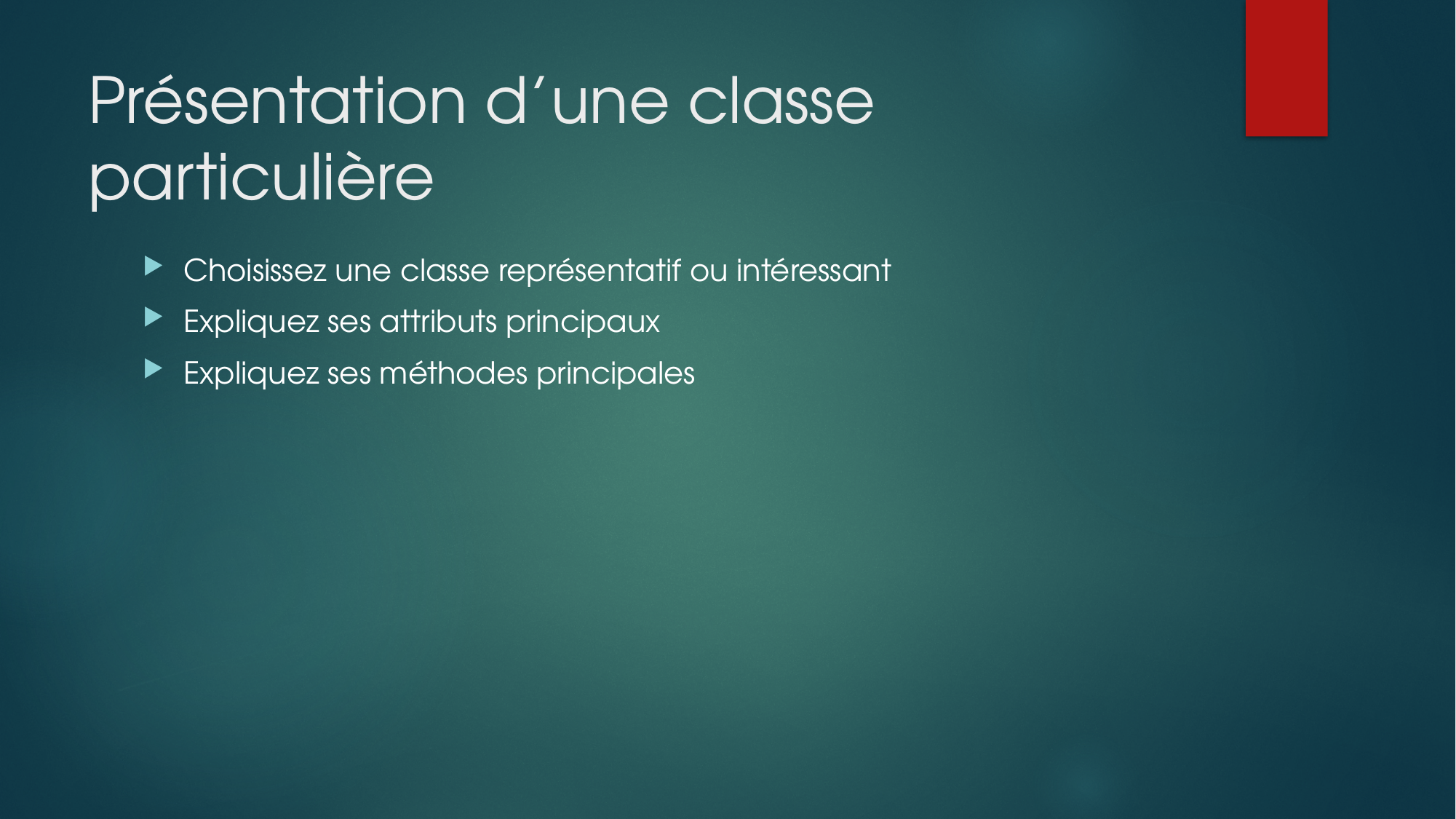

# Présentation d’une classe particulière
Choisissez une classe représentatif ou intéressant
Expliquez ses attributs principaux
Expliquez ses méthodes principales